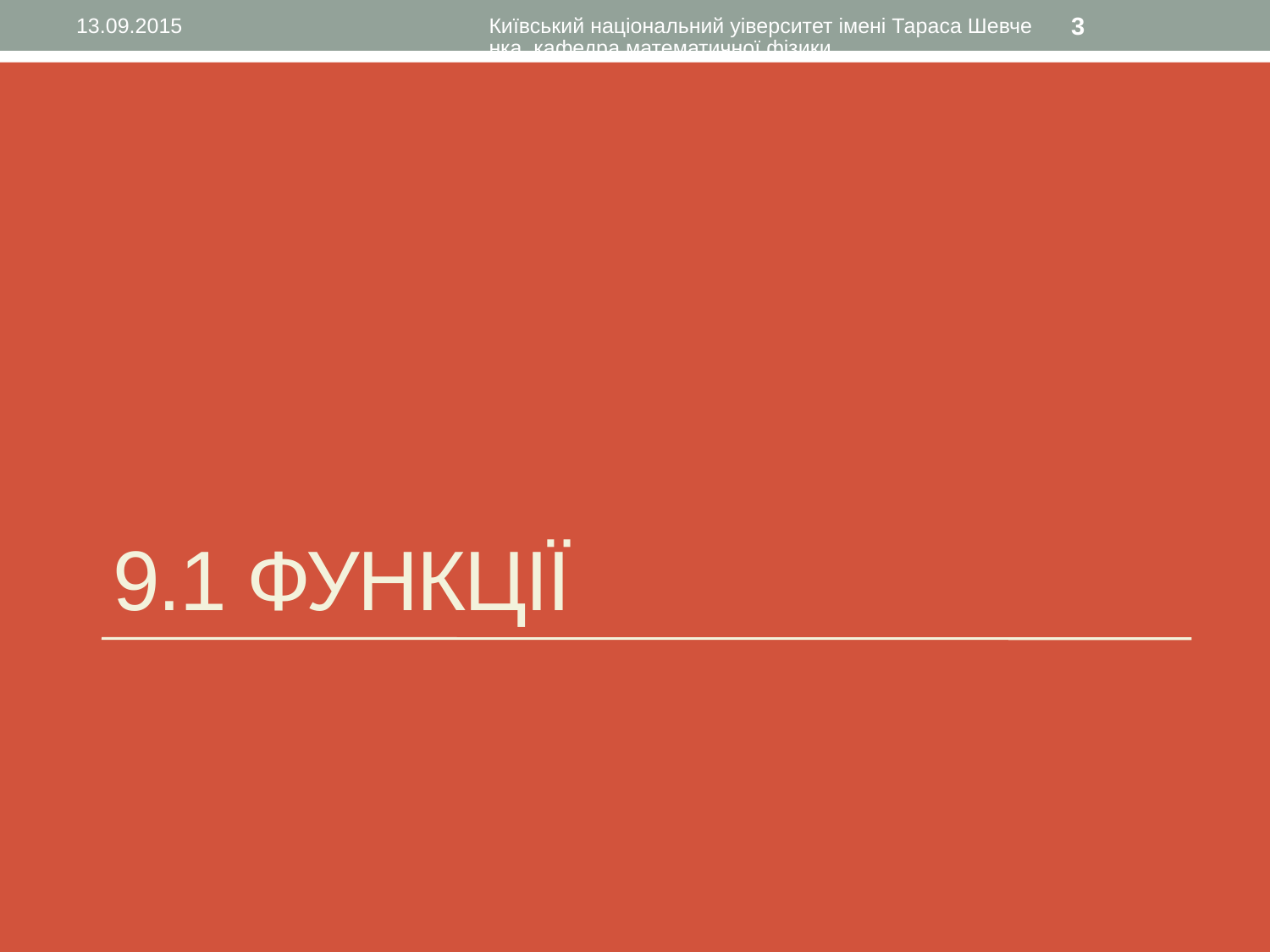

13.09.2015
Київський національний уіверситет імені Тараса Шевченка, кафедра математичної фізики
3
# 9.1 Функції